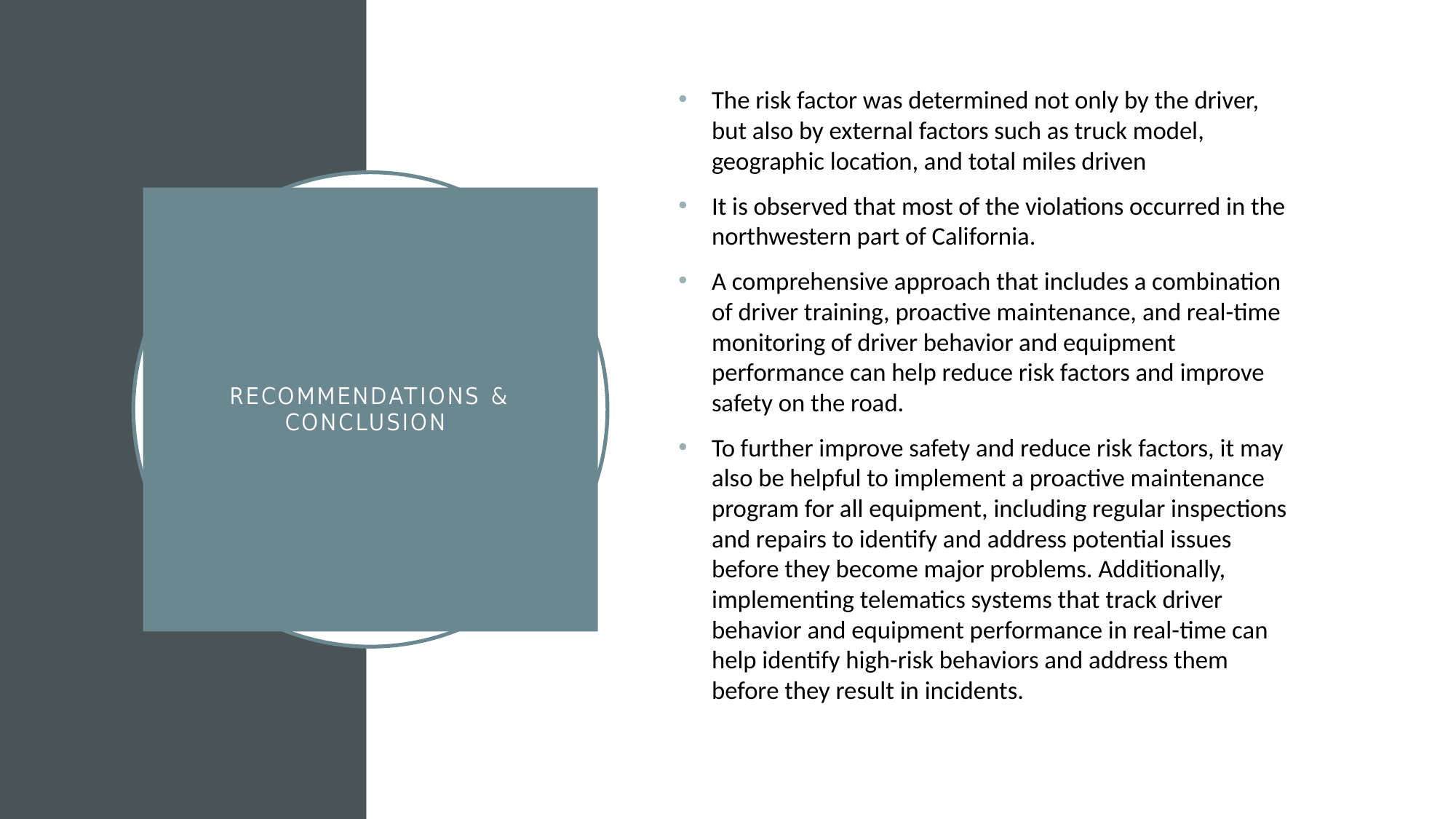

The risk factor was determined not only by the driver, but also by external factors such as truck model, geographic location, and total miles driven
It is observed that most of the violations occurred in the northwestern part of California.
A comprehensive approach that includes a combination of driver training, proactive maintenance, and real-time monitoring of driver behavior and equipment performance can help reduce risk factors and improve safety on the road.
To further improve safety and reduce risk factors, it may also be helpful to implement a proactive maintenance program for all equipment, including regular inspections and repairs to identify and address potential issues before they become major problems. Additionally, implementing telematics systems that track driver behavior and equipment performance in real-time can help identify high-risk behaviors and address them before they result in incidents.

# recommendatioNs & Conclusion